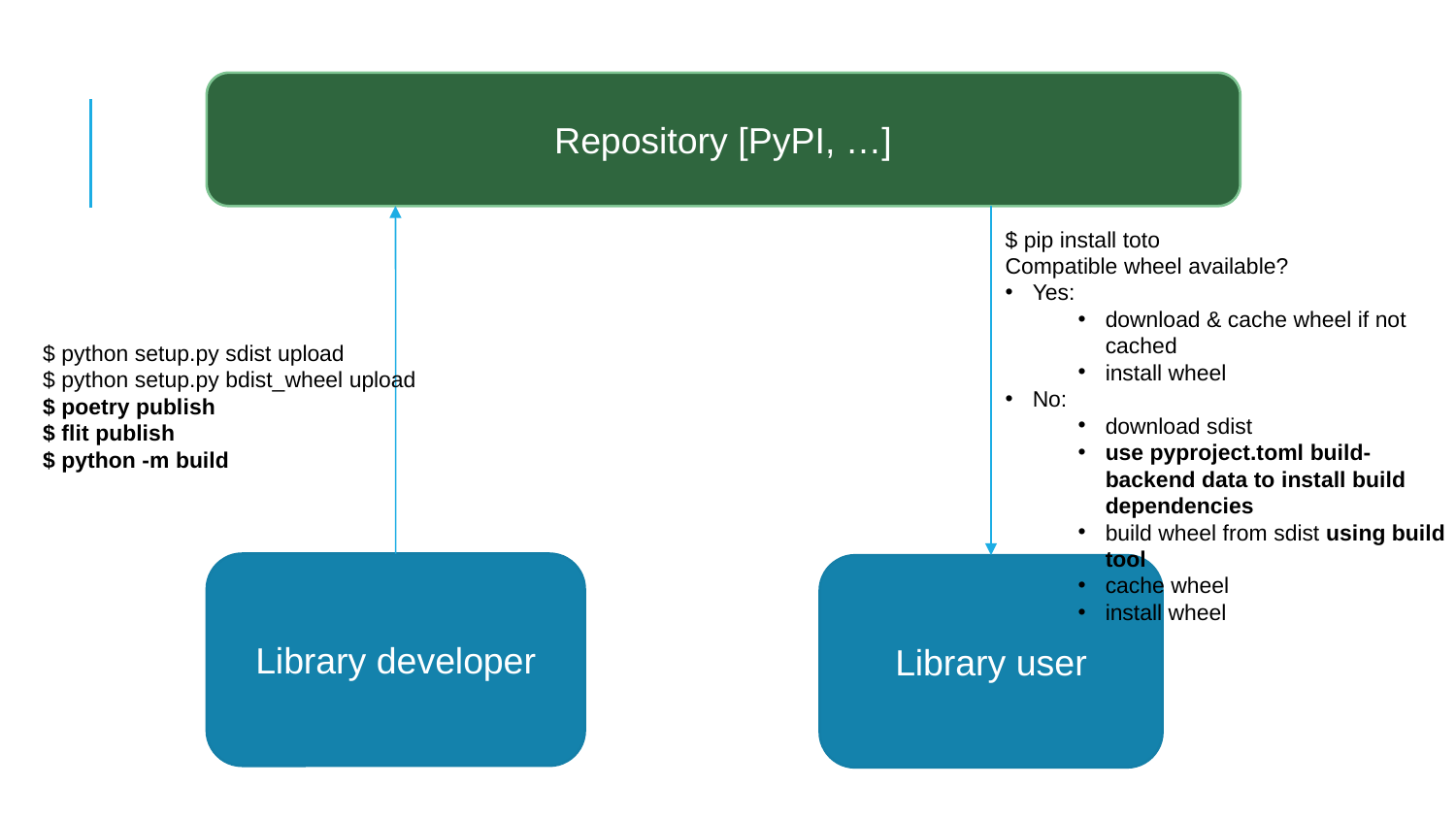

16
Repository [PyPI, …]
$ pip install toto
Compatible wheel available?
Yes:
download & cache wheel if not cached
install wheel
No:
download sdist
use pyproject.toml build-backend data to install build dependencies
build wheel from sdist using build tool
cache wheel
install wheel

$ python setup.py sdist upload
$ python setup.py bdist_wheel upload
$ poetry publish
$ flit publish
$ python -m build

Library developer
Library user